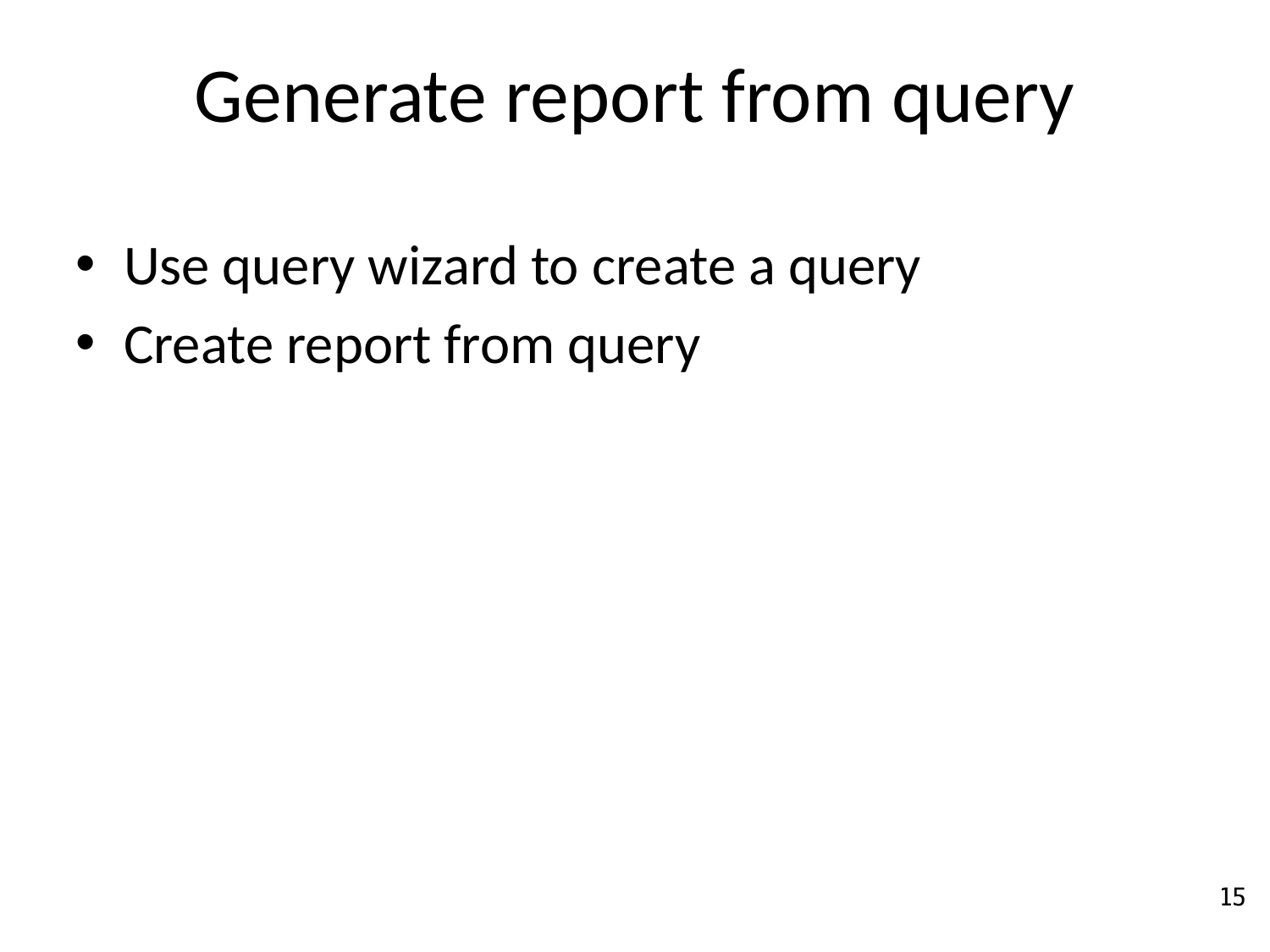

# Generate report from query
Use query wizard to create a query
Create report from query
15